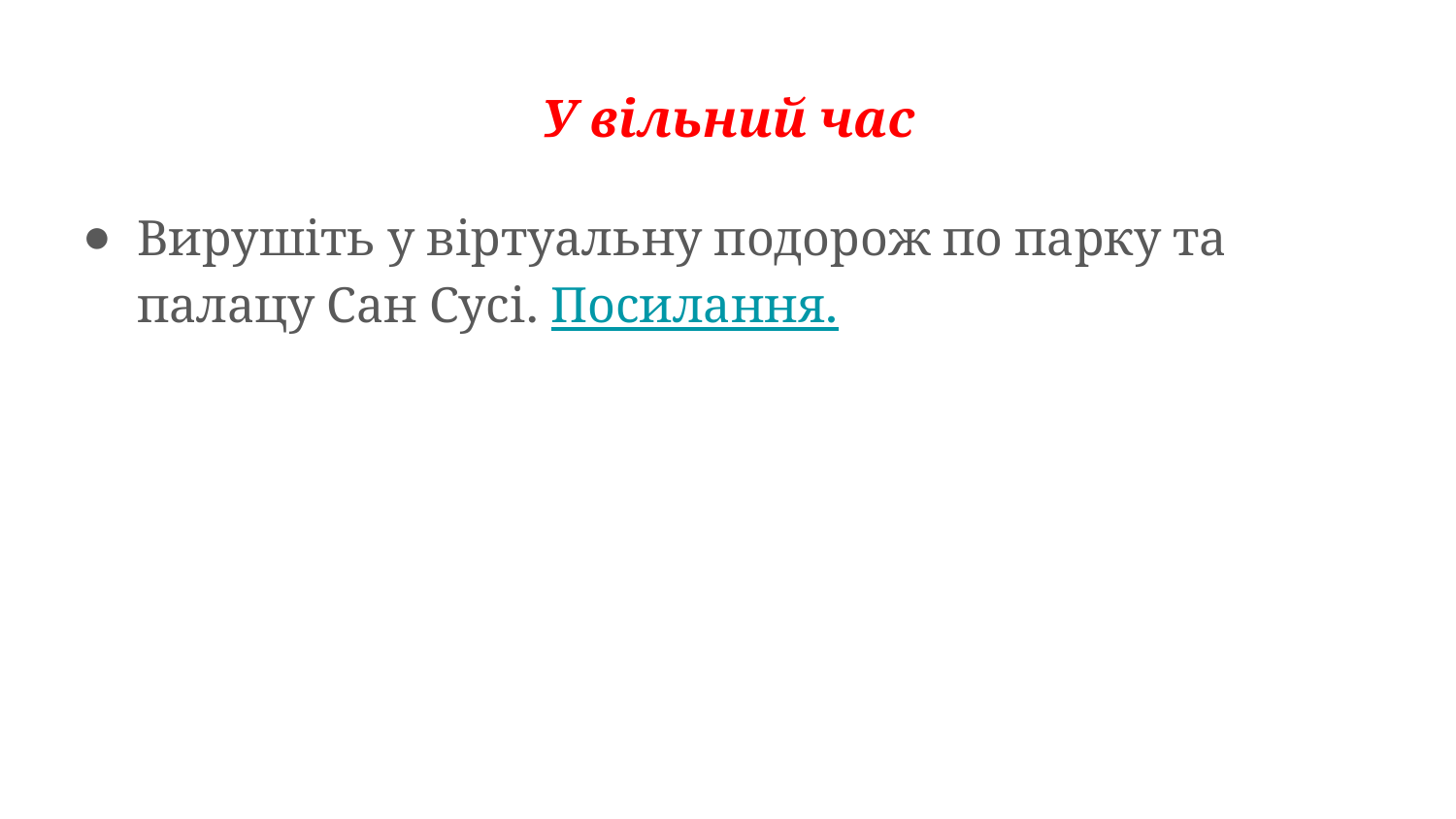

# У вільний час
Вирушіть у віртуальну подорож по парку та палацу Сан Сусі. Посилання.